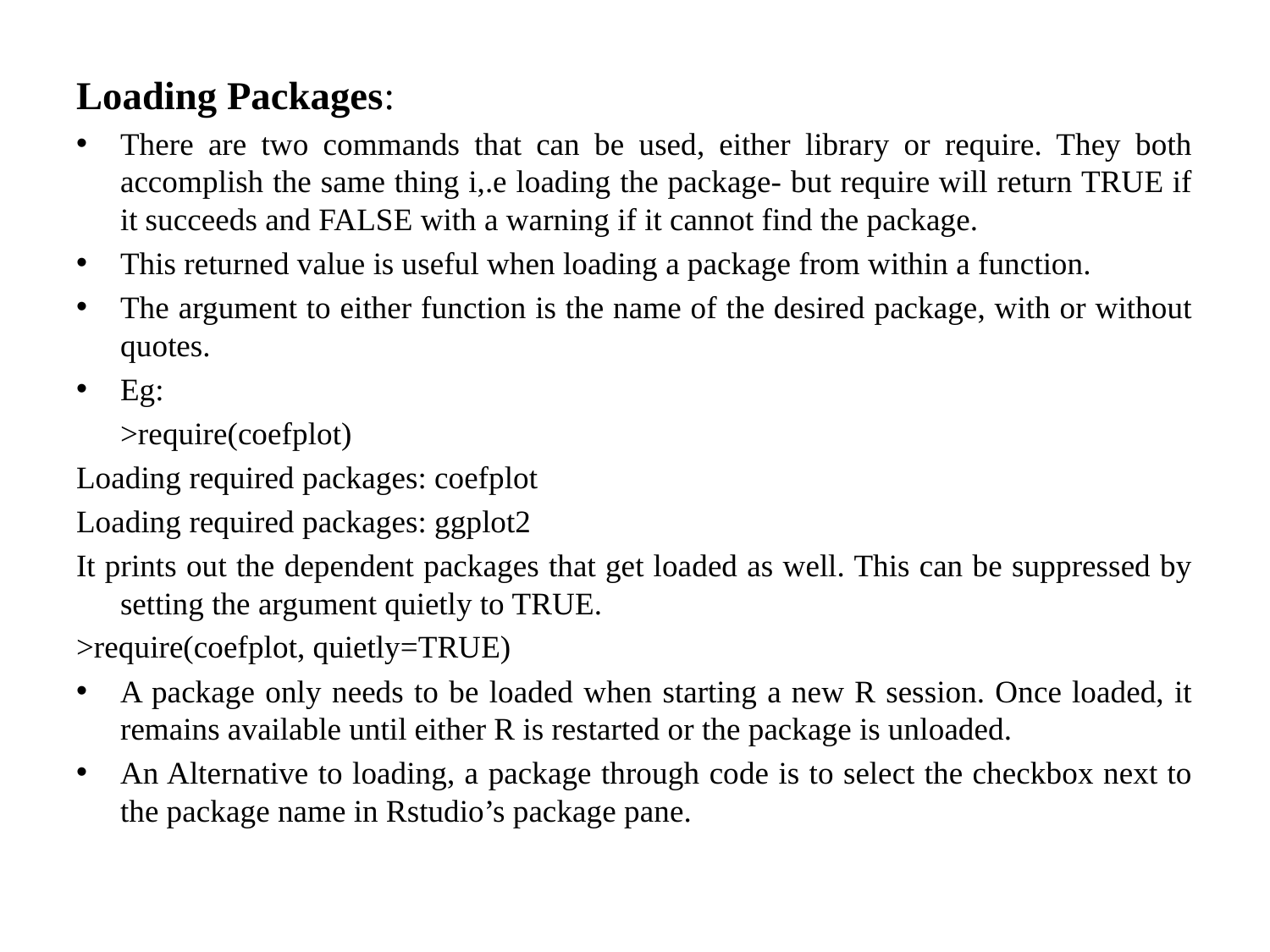

Loading Packages:
There are two commands that can be used, either library or require. They both accomplish the same thing i,.e loading the package- but require will return TRUE if it succeeds and FALSE with a warning if it cannot find the package.
This returned value is useful when loading a package from within a function.
The argument to either function is the name of the desired package, with or without quotes.
Eg:
	>require(coefplot)
Loading required packages: coefplot
Loading required packages: ggplot2
It prints out the dependent packages that get loaded as well. This can be suppressed by setting the argument quietly to TRUE.
>require(coefplot, quietly=TRUE)
A package only needs to be loaded when starting a new R session. Once loaded, it remains available until either R is restarted or the package is unloaded.
An Alternative to loading, a package through code is to select the checkbox next to the package name in Rstudio’s package pane.